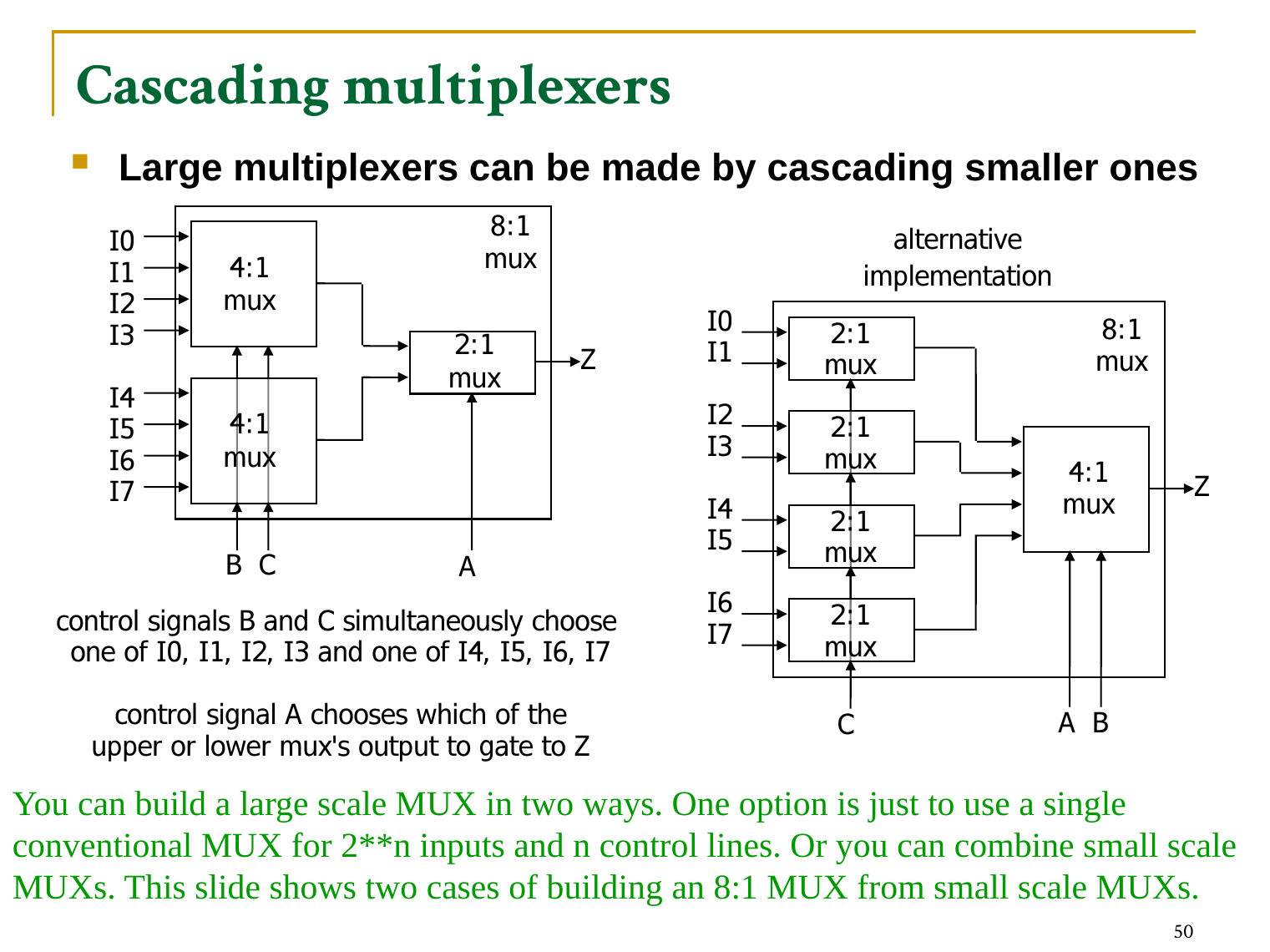

# Cascading multiplexers
Large multiplexers can be made by cascading smaller ones
I0
I1
I2
I3
8:1
mux

4:1
mux

Z
2:1
mux

I4
I5
I6
I7

4:1
mux

B  C
A
alternative
implementation
I0
I1
8:1
mux
2:1
mux

I2
I3

2:1
mux

4:1
mux

Z

I4
I5

2:1
mux

I6
I7

2:1
mux

A  B
C
control signals B and C simultaneously choose
one of I0, I1, I2, I3 and one of I4, I5, I6, I7
control signal A chooses which of the
upper or lower mux's output to gate to Z
You can build a large scale MUX in two ways. One option is just to use a single conventional MUX for 2**n inputs and n control lines. Or you can combine small scale MUXs. This slide shows two cases of building an 8:1 MUX from small scale MUXs.
50